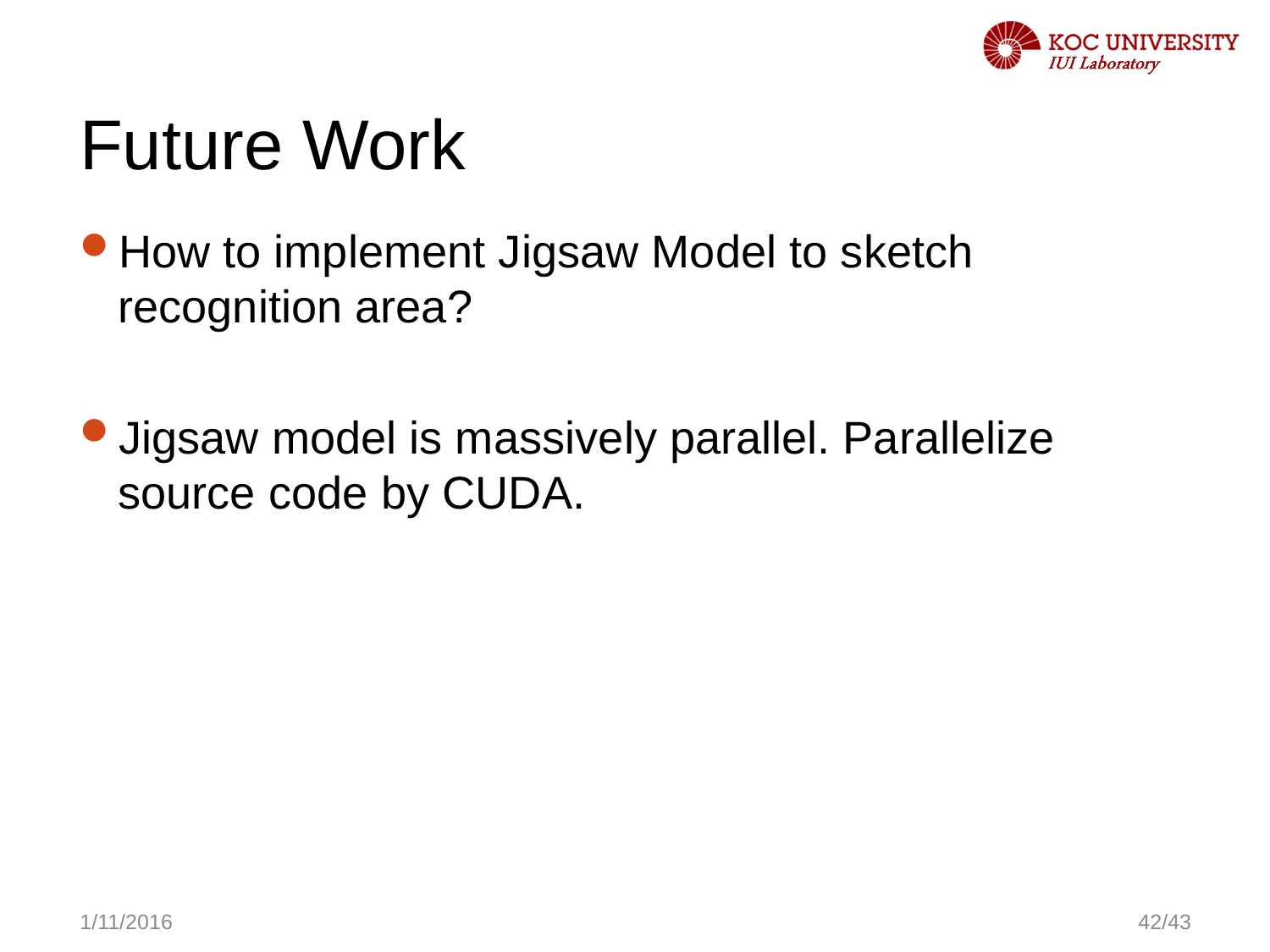

# Future Work
How to implement Jigsaw Model to sketch recognition area?

Jigsaw model is massively parallel. Parallelize source code by CUDA.
1/11/2016
42/43